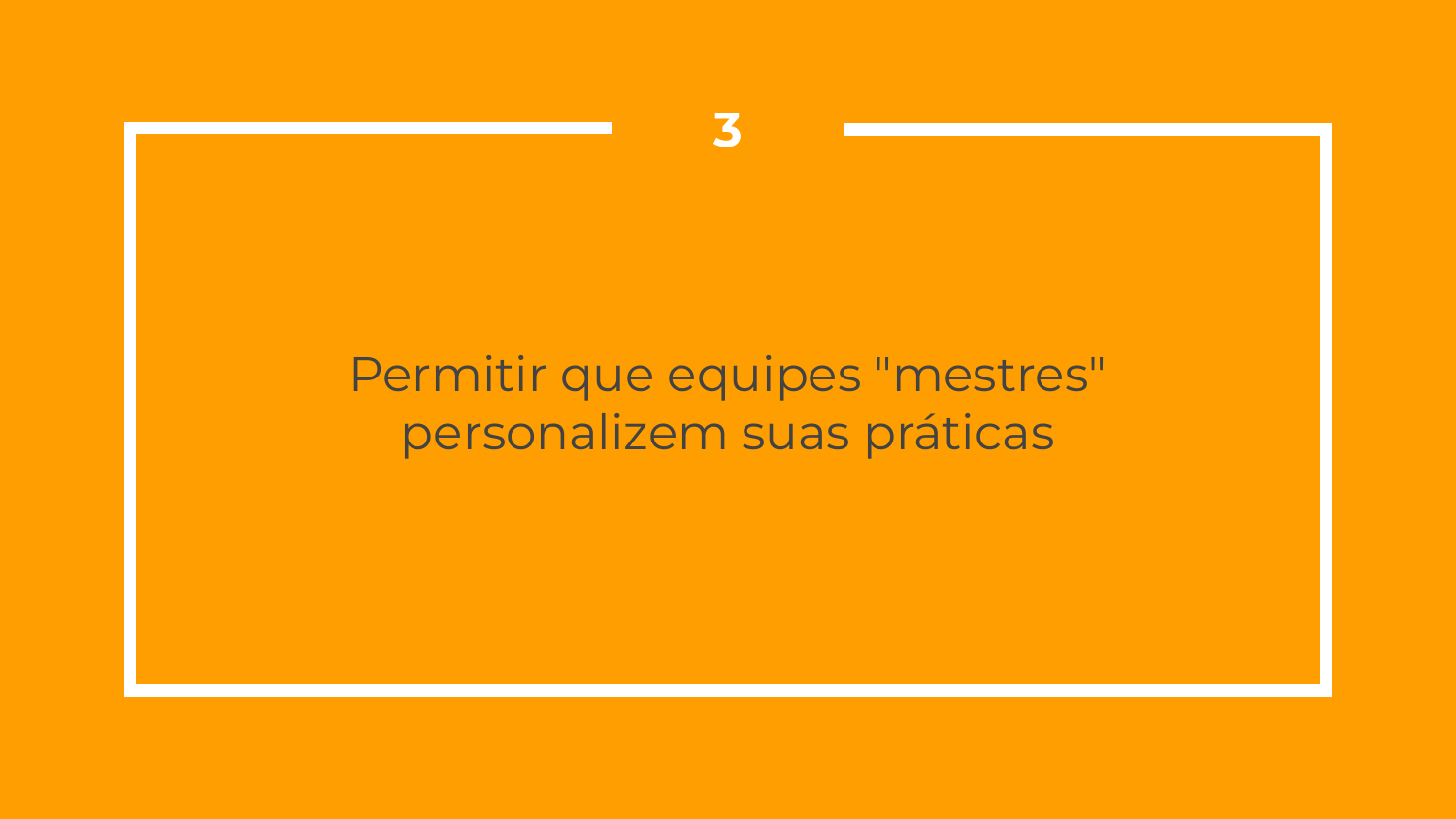

3
# Permitir que equipes "mestres" personalizem suas práticas